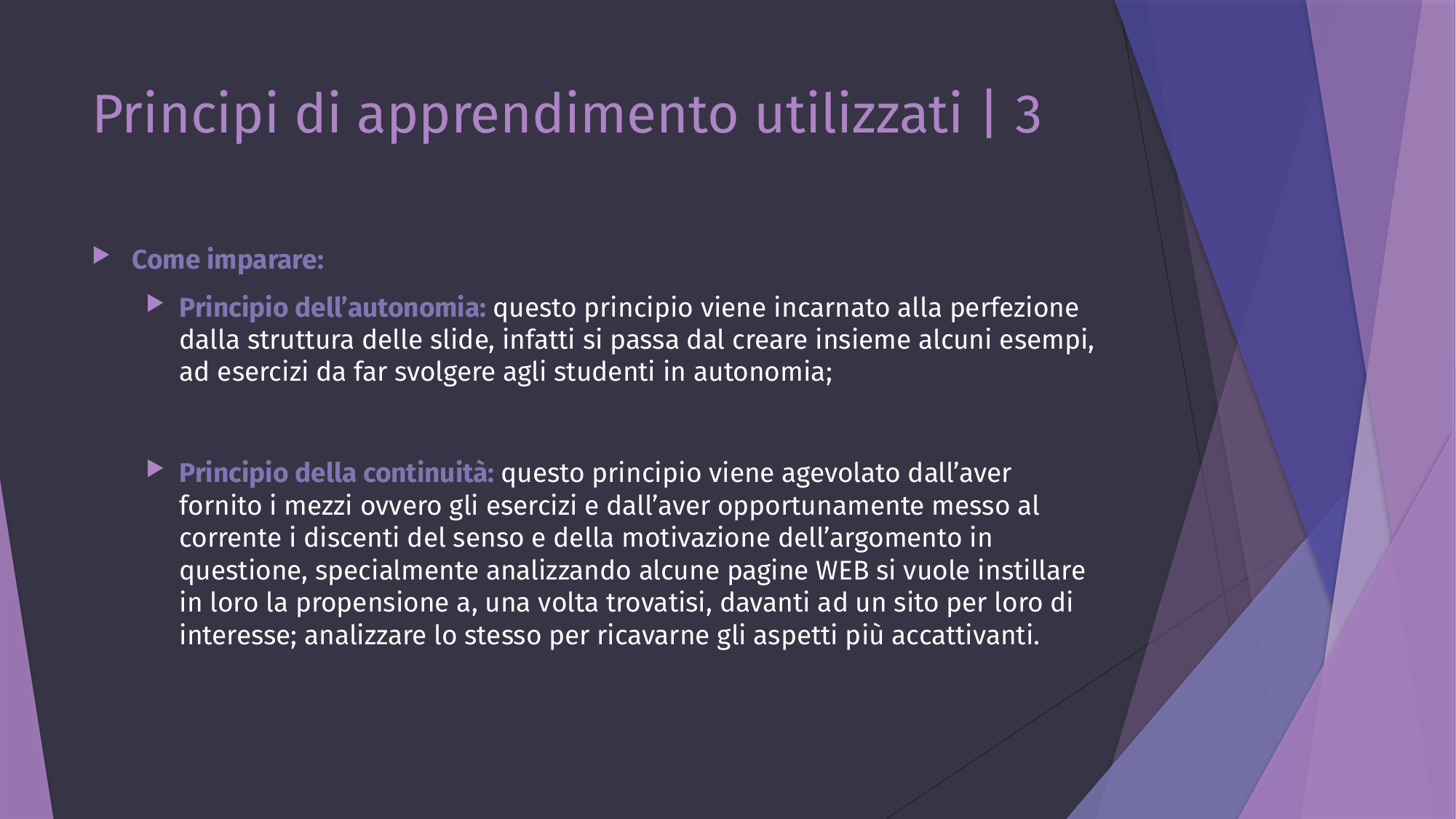

# Principi di apprendimento utilizzati | 3
Come imparare:
Principio dell’autonomia: questo principio viene incarnato alla perfezione dalla struttura delle slide, infatti si passa dal creare insieme alcuni esempi, ad esercizi da far svolgere agli studenti in autonomia;

Principio della continuità: questo principio viene agevolato dall’aver fornito i mezzi ovvero gli esercizi e dall’aver opportunamente messo al corrente i discenti del senso e della motivazione dell’argomento in questione, specialmente analizzando alcune pagine WEB si vuole instillare in loro la propensione a, una volta trovatisi, davanti ad un sito per loro di interesse; analizzare lo stesso per ricavarne gli aspetti più accattivanti.